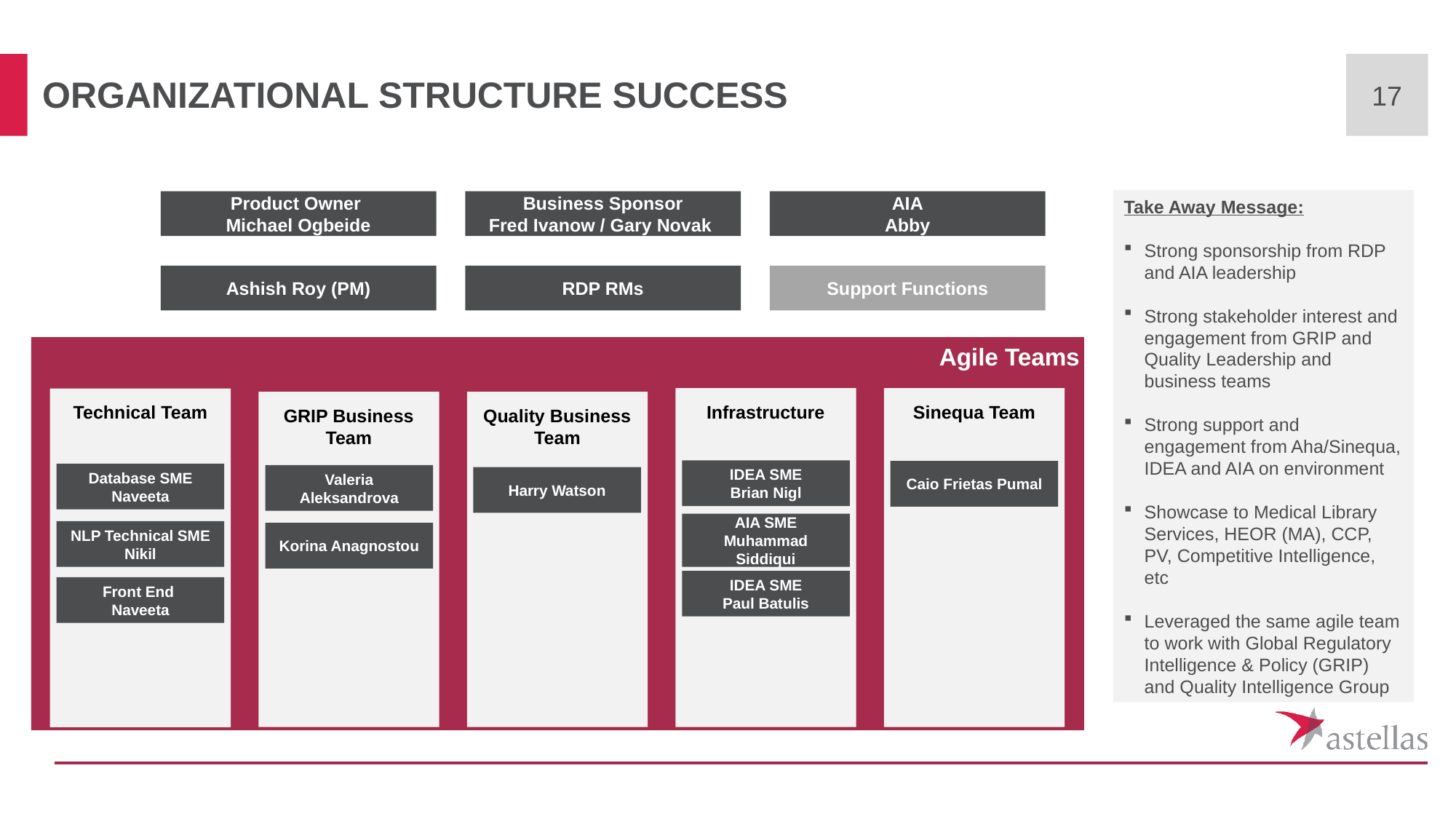

17
# Organizational structure success
Take Away Message:

Strong sponsorship from RDP and AIA leadership

Strong stakeholder interest and engagement from GRIP and Quality Leadership and business teams

Strong support and engagement from Aha/Sinequa, IDEA and AIA on environment

Showcase to Medical Library Services, HEOR (MA), CCP, PV, Competitive Intelligence, etc

Leveraged the same agile team to work with Global Regulatory  Intelligence & Policy (GRIP) and Quality Intelligence Group
Business Sponsor
Fred Ivanow / Gary Novak
Product Owner
Michael Ogbeide
AIA
Abby
RDP RMs
Support Functions
Ashish Roy (PM)
Agile Teams

Infrastructure

Sinequa Team

Technical Team

GRIP Business Team

Quality Business Team

IDEA SME
Brian Nigl
Caio Frietas Pumal
Database SME
Naveeta
Valeria Aleksandrova
Harry Watson
AIA SME
Muhammad Siddiqui
NLP Technical SME
Nikil
Korina Anagnostou
IDEA SME
Paul Batulis
Front End
Naveeta